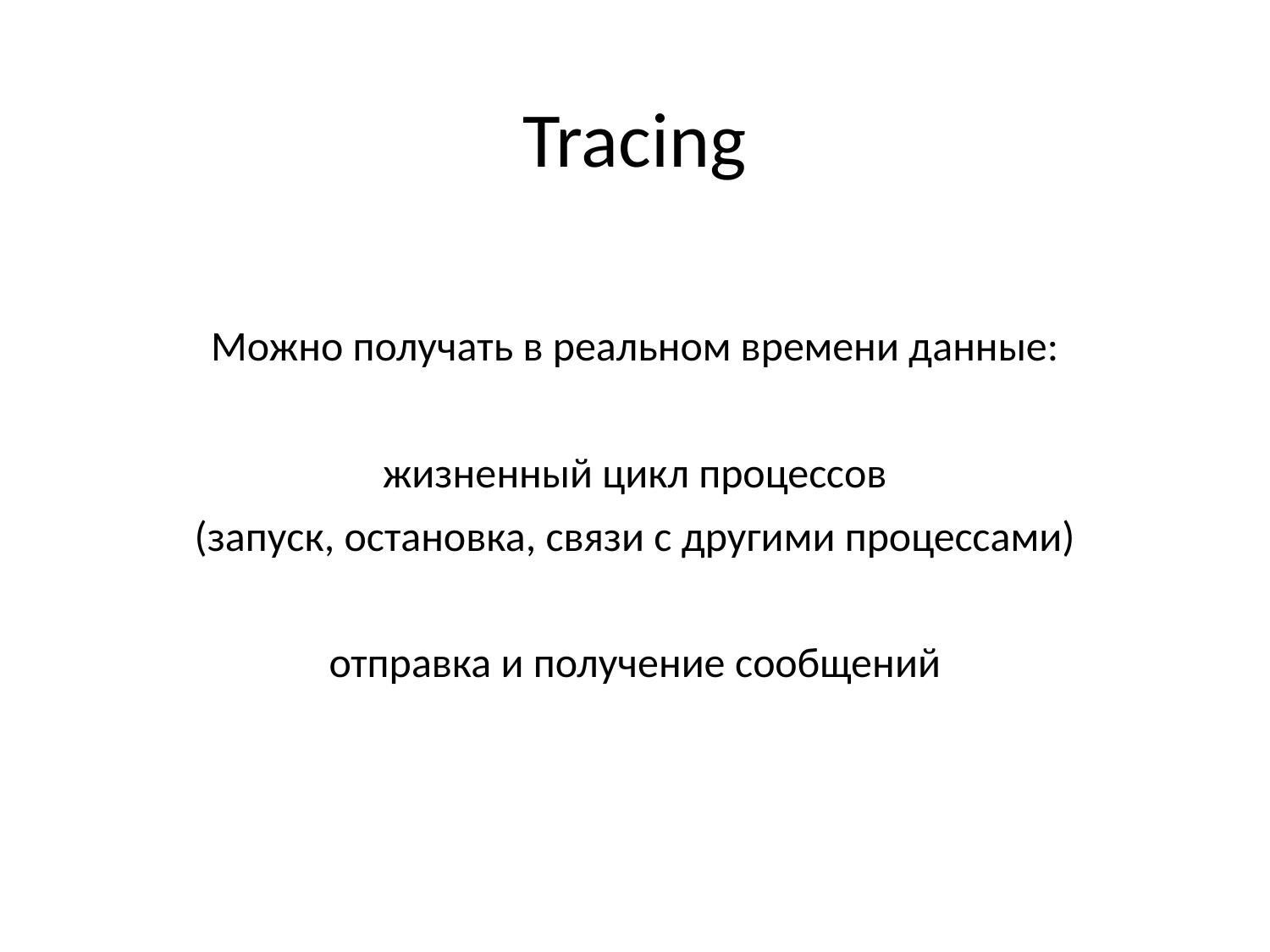

# Tracing
Можно получать в реальном времени данные:

жизненный цикл процессов
(запуск, остановка, связи с другими процессами)

отправка и получение сообщений